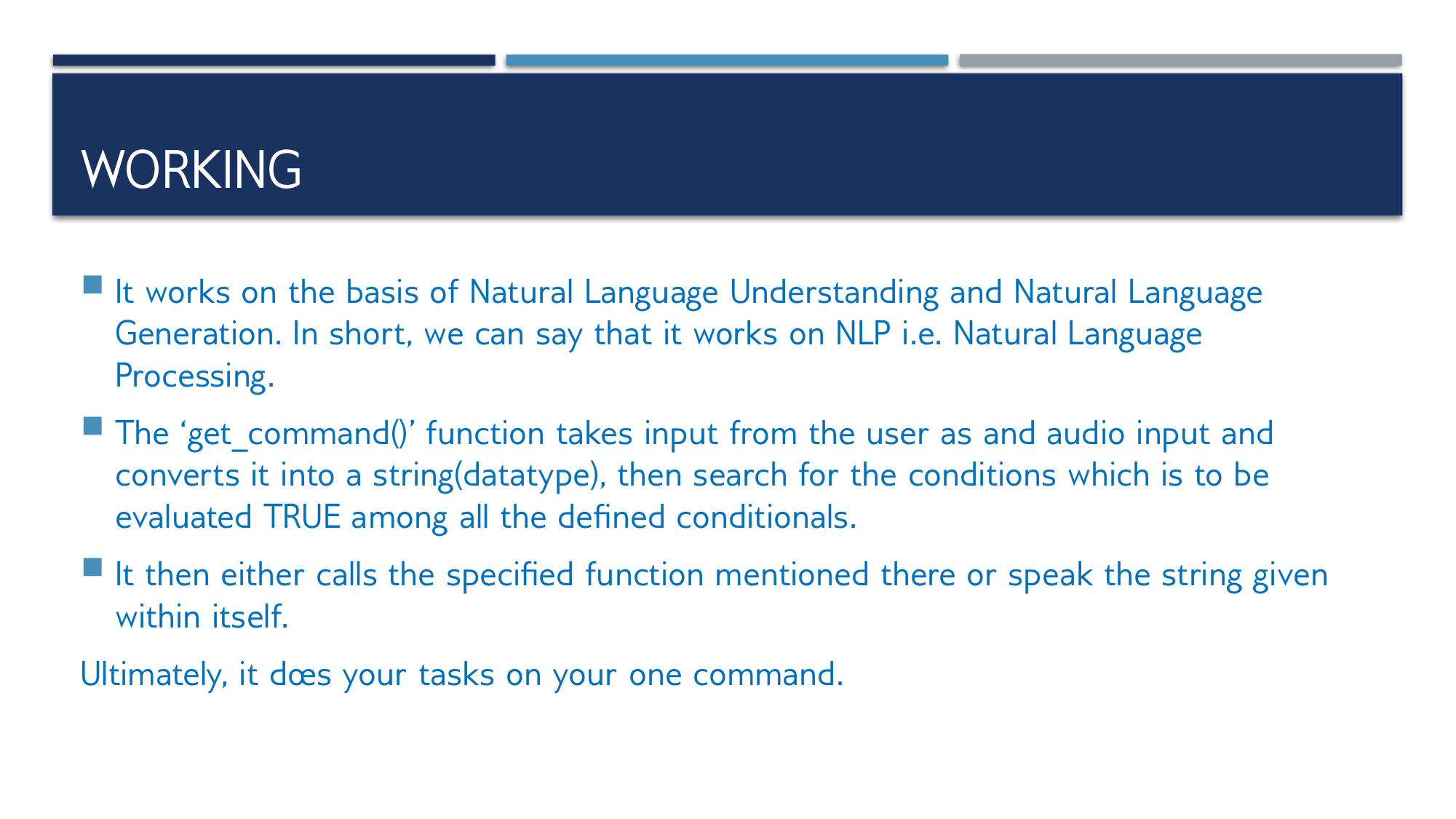

# working
It works on the basis of Natural Language Understanding and Natural Language Generation. In short, we can say that it works on NLP i.e. Natural Language Processing.
The ‘get_command()’ function takes input from the user as and audio input and converts it into a string(datatype), then search for the conditions which is to be evaluated TRUE among all the defined conditionals.
It then either calls the specified function mentioned there or speak the string given within itself.
Ultimately, it does your tasks on your one command.